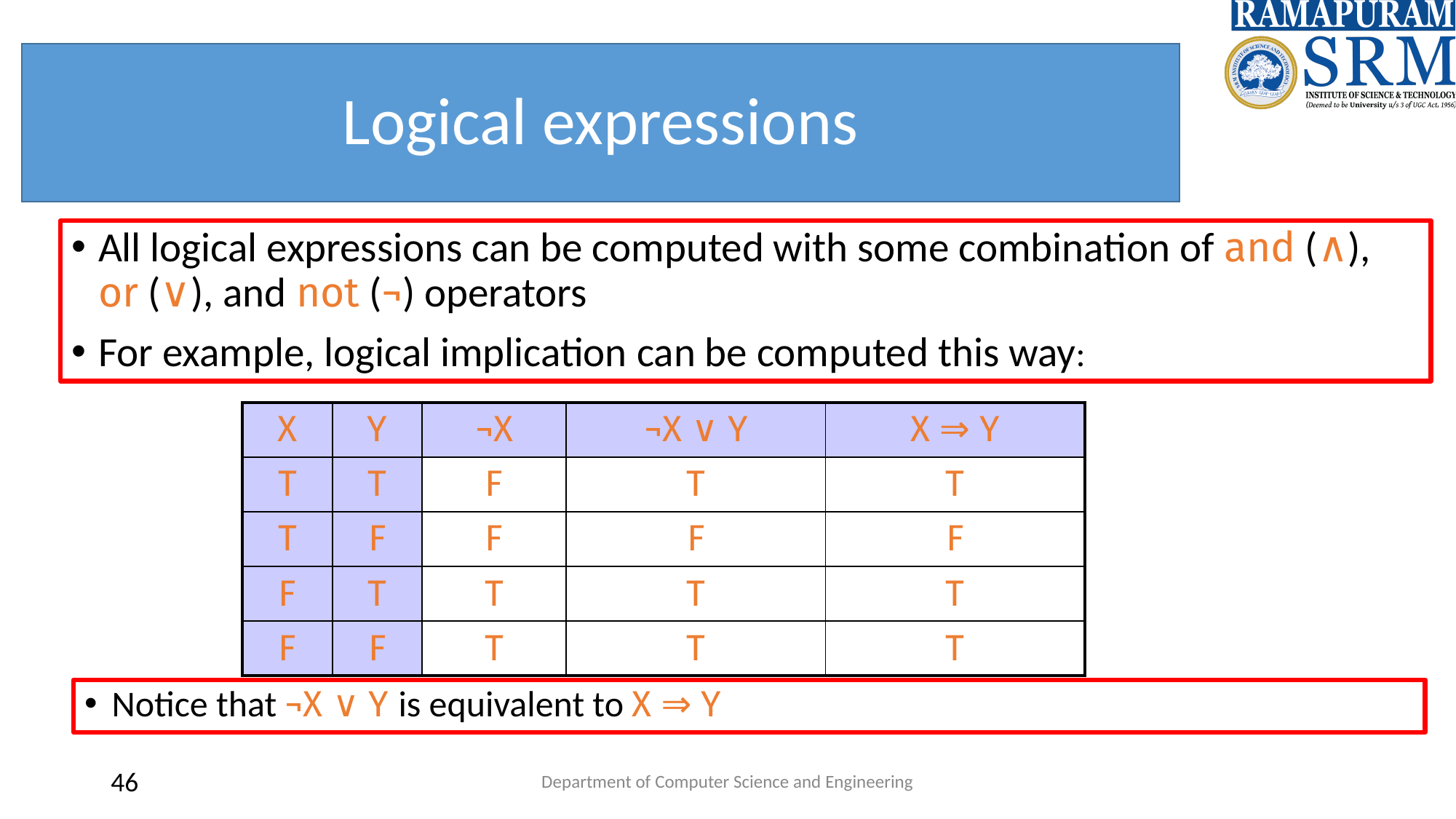

# Logical expressions
All logical expressions can be computed with some combination of and (∧), or (∨), and not (¬) operators
For example, logical implication can be computed this way:
| X | Y | ¬X | ¬X ∨ Y | X ⇒ Y |
| --- | --- | --- | --- | --- |
| T | T | F | T | T |
| T | F | F | F | F |
| F | T | T | T | T |
| F | F | T | T | T |
Notice that ¬X ∨ Y is equivalent to X ⇒ Y
46
Department of Computer Science and Engineering